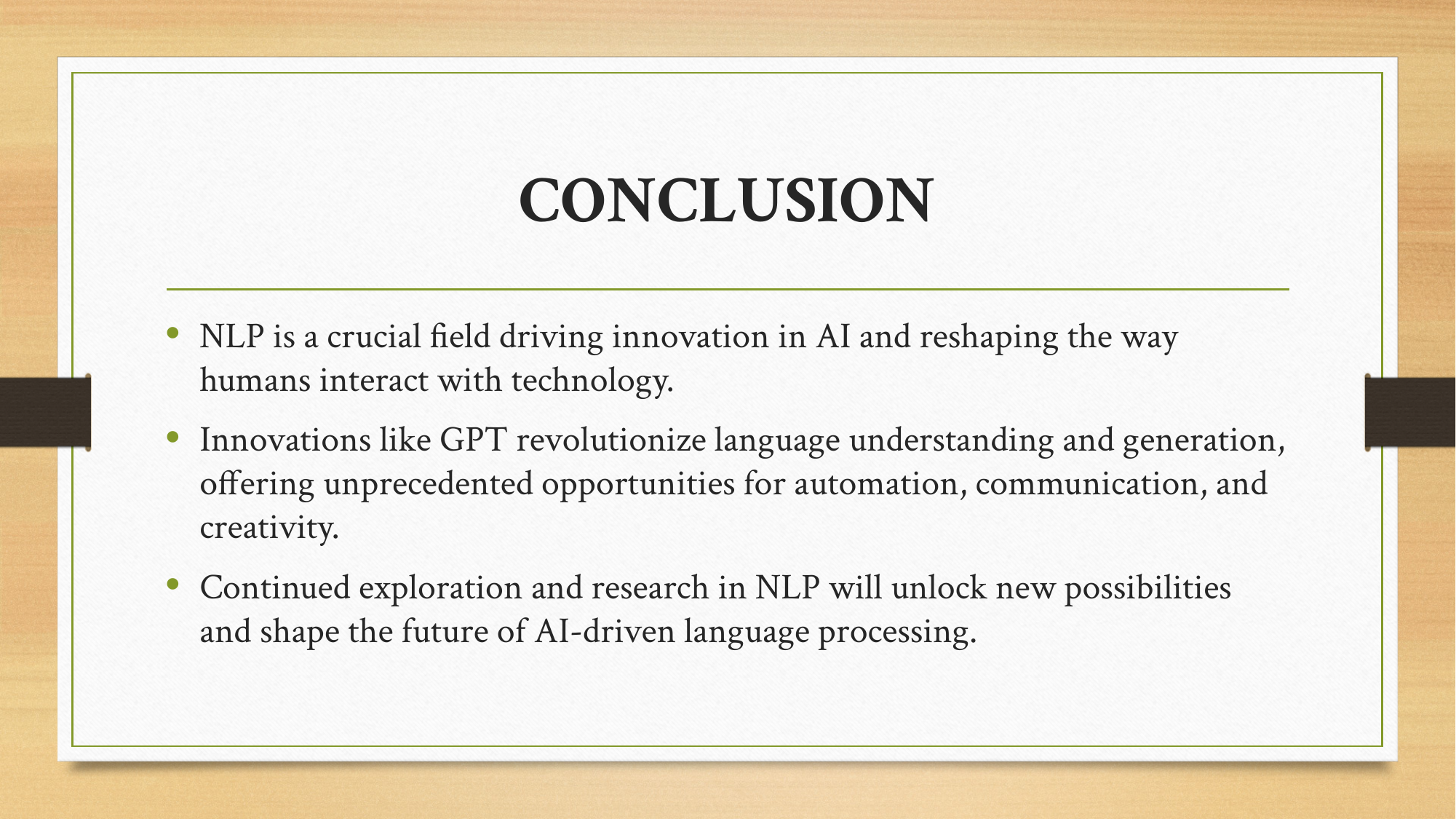

# CONCLUSION
NLP is a crucial field driving innovation in AI and reshaping the way humans interact with technology.
Innovations like GPT revolutionize language understanding and generation, offering unprecedented opportunities for automation, communication, and creativity.
Continued exploration and research in NLP will unlock new possibilities and shape the future of AI-driven language processing.